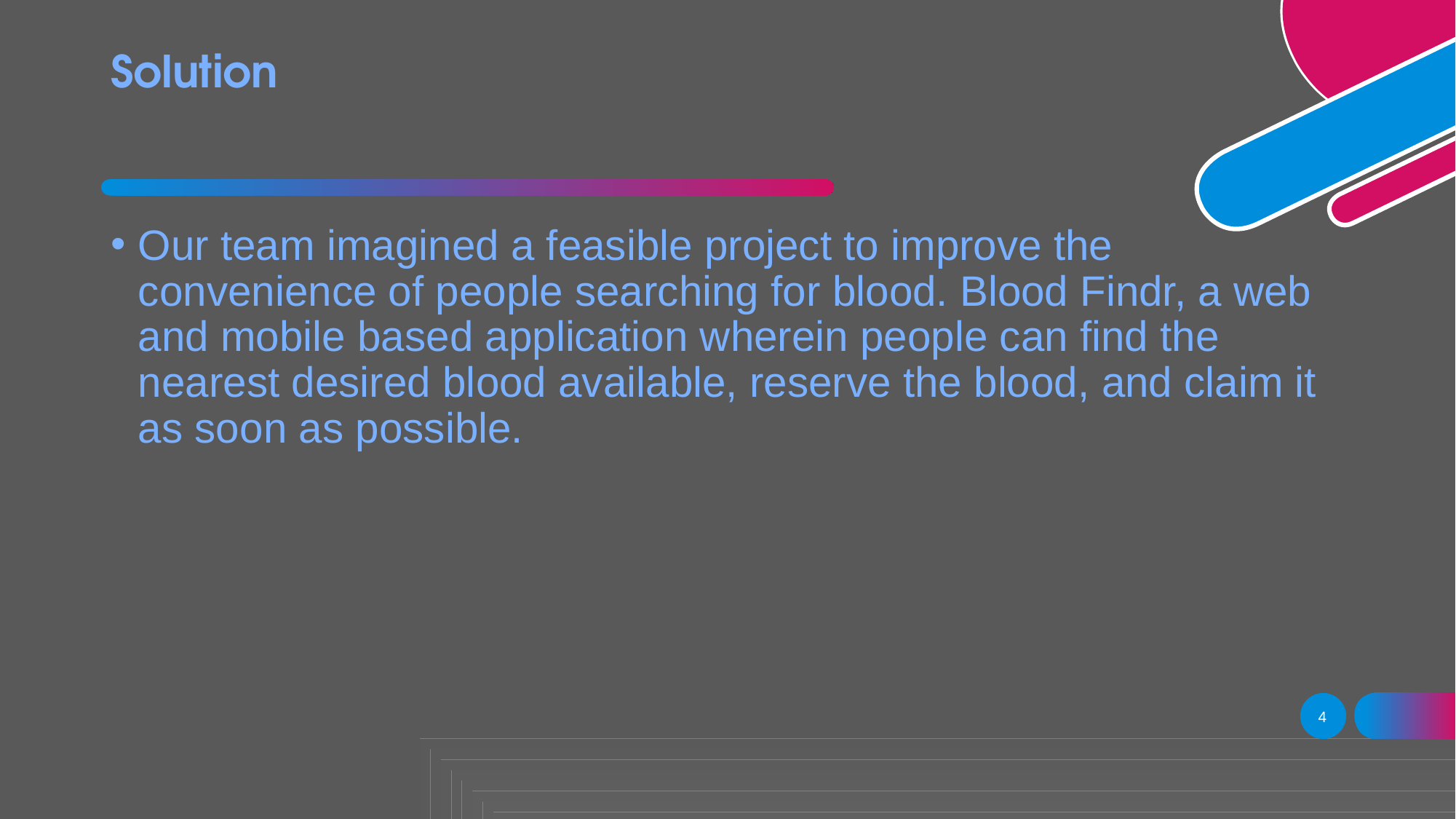

# Solution
Our team imagined a feasible project to improve the convenience of people searching for blood. Blood Findr, a web and mobile based application wherein people can find the nearest desired blood available, reserve the blood, and claim it as soon as possible.

4